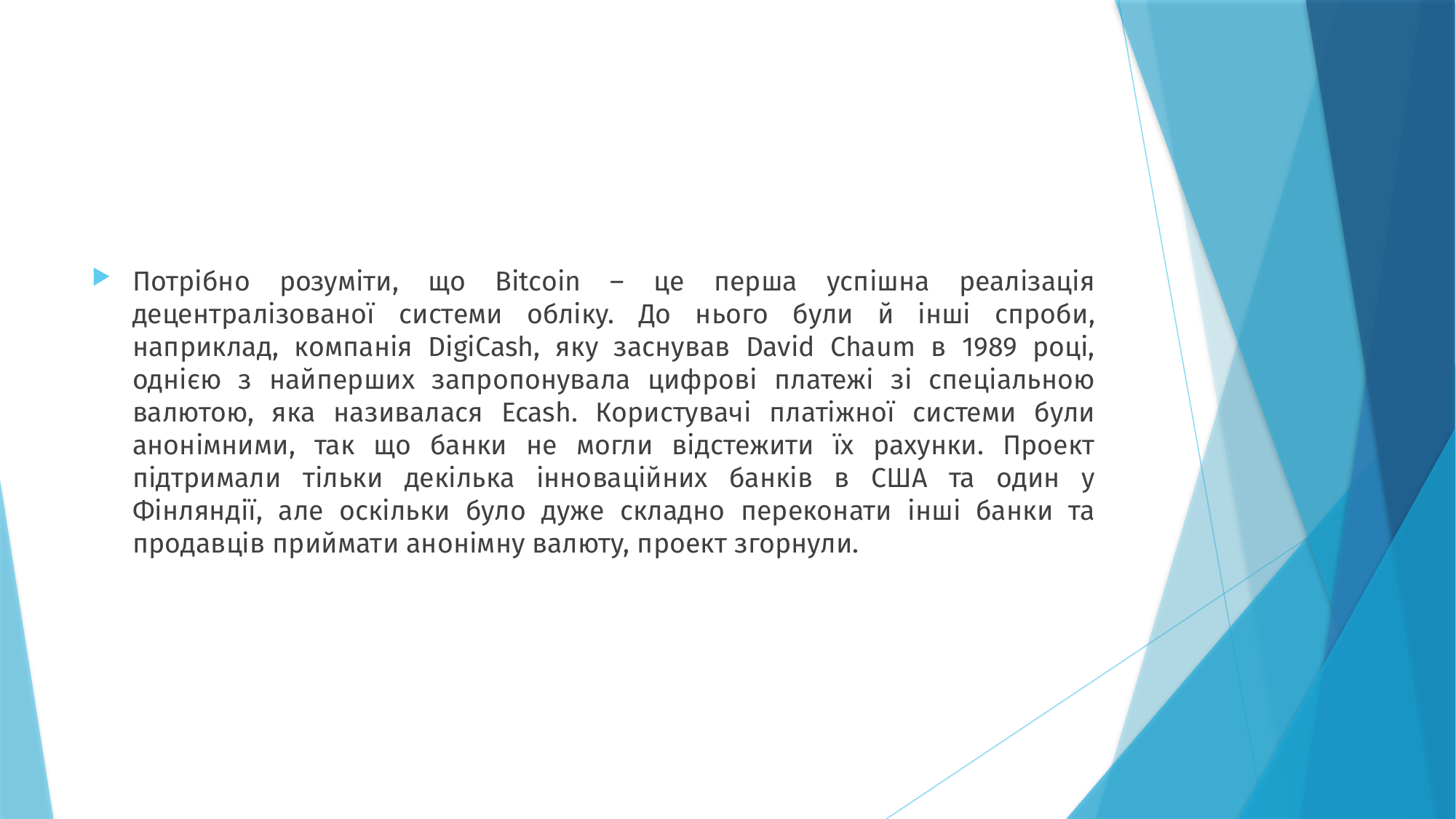

#
Потрібно розуміти, що Bitcoin – це перша успішна реалізація децентралізованої системи обліку. До нього були й інші спроби, наприклад, компанія DigiCash, яку заснував David Chaum в 1989 році, однією з найперших запропонувала цифрові платежі зі спеціальною валютою, яка називалася Ecash. Користувачі платіжної системи були анонімними, так що банки не могли відстежити їх рахунки. Проект підтримали тільки декілька інноваційних банків в США та один у Фінляндії, але оскільки було дуже складно переконати інші банки та продавців приймати анонімну валюту, проект згорнули.